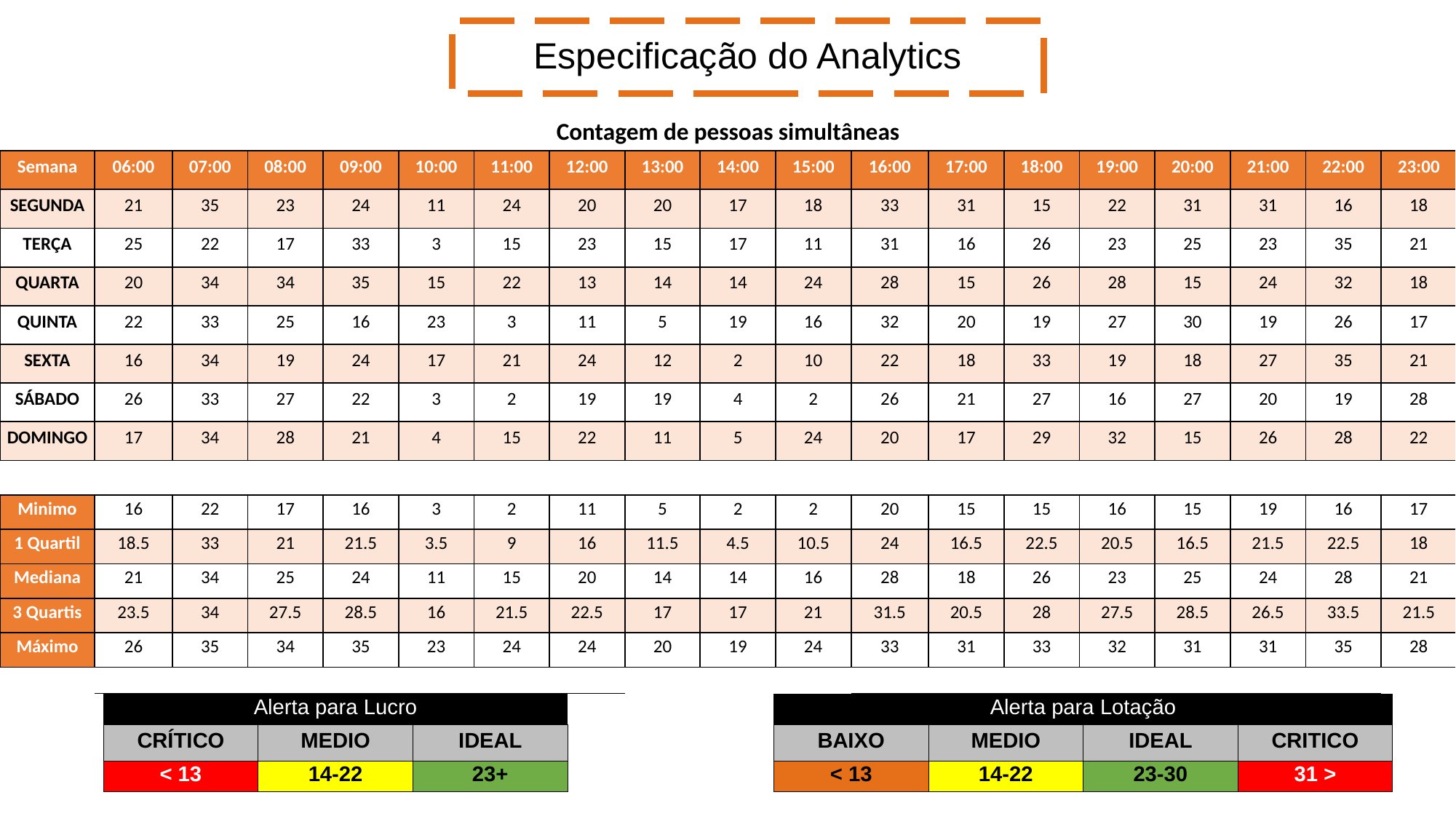

Especificação do Analytics
| Contagem de pessoas simultâneas |  |  |  |  |  |  |  |  |  |  |  |  |  |  |  |  |  |  |
| --- | --- | --- | --- | --- | --- | --- | --- | --- | --- | --- | --- | --- | --- | --- | --- | --- | --- | --- |
| Semana | 06:00 | 07:00 | 08:00 | 09:00 | 10:00 | 11:00 | 12:00 | 13:00 | 14:00 | 15:00 | 16:00 | 17:00 | 18:00 | 19:00 | 20:00 | 21:00 | 22:00 | 23:00 |
| SEGUNDA | 21 | 35 | 23 | 24 | 11 | 24 | 20 | 20 | 17 | 18 | 33 | 31 | 15 | 22 | 31 | 31 | 16 | 18 |
| TERÇA | 25 | 22 | 17 | 33 | 3 | 15 | 23 | 15 | 17 | 11 | 31 | 16 | 26 | 23 | 25 | 23 | 35 | 21 |
| QUARTA | 20 | 34 | 34 | 35 | 15 | 22 | 13 | 14 | 14 | 24 | 28 | 15 | 26 | 28 | 15 | 24 | 32 | 18 |
| QUINTA | 22 | 33 | 25 | 16 | 23 | 3 | 11 | 5 | 19 | 16 | 32 | 20 | 19 | 27 | 30 | 19 | 26 | 17 |
| SEXTA | 16 | 34 | 19 | 24 | 17 | 21 | 24 | 12 | 2 | 10 | 22 | 18 | 33 | 19 | 18 | 27 | 35 | 21 |
| SÁBADO | 26 | 33 | 27 | 22 | 3 | 2 | 19 | 19 | 4 | 2 | 26 | 21 | 27 | 16 | 27 | 20 | 19 | 28 |
| DOMINGO | 17 | 34 | 28 | 21 | 4 | 15 | 22 | 11 | 5 | 24 | 20 | 17 | 29 | 32 | 15 | 26 | 28 | 22 |
|  |  |  |  |  |  |  |  |  |  |  |  |  |  |  |  |  |  |  |
| Minimo | 16 | 22 | 17 | 16 | 3 | 2 | 11 | 5 | 2 | 2 | 20 | 15 | 15 | 16 | 15 | 19 | 16 | 17 |
| 1 Quartil | 18.5 | 33 | 21 | 21.5 | 3.5 | 9 | 16 | 11.5 | 4.5 | 10.5 | 24 | 16.5 | 22.5 | 20.5 | 16.5 | 21.5 | 22.5 | 18 |
| Mediana | 21 | 34 | 25 | 24 | 11 | 15 | 20 | 14 | 14 | 16 | 28 | 18 | 26 | 23 | 25 | 24 | 28 | 21 |
| 3 Quartis | 23.5 | 34 | 27.5 | 28.5 | 16 | 21.5 | 22.5 | 17 | 17 | 21 | 31.5 | 20.5 | 28 | 27.5 | 28.5 | 26.5 | 33.5 | 21.5 |
| Máximo | 26 | 35 | 34 | 35 | 23 | 24 | 24 | 20 | 19 | 24 | 33 | 31 | 33 | 32 | 31 | 31 | 35 | 28 |
|  |  |  |  |  |  |  |  |  |  |  |  |  |  |  |  |  |  |  |
| Alerta para Lucro |  |  |  |  | Alerta para Lotação |  |  |  |
| --- | --- | --- | --- | --- | --- | --- | --- | --- |
| CRÍTICO | MEDIO | IDEAL |  |  | BAIXO | MEDIO | IDEAL | CRITICO |
| < 13 | 14-22 | 23+ |  |  | < 13 | 14-22 | 23-30 | 31 > |